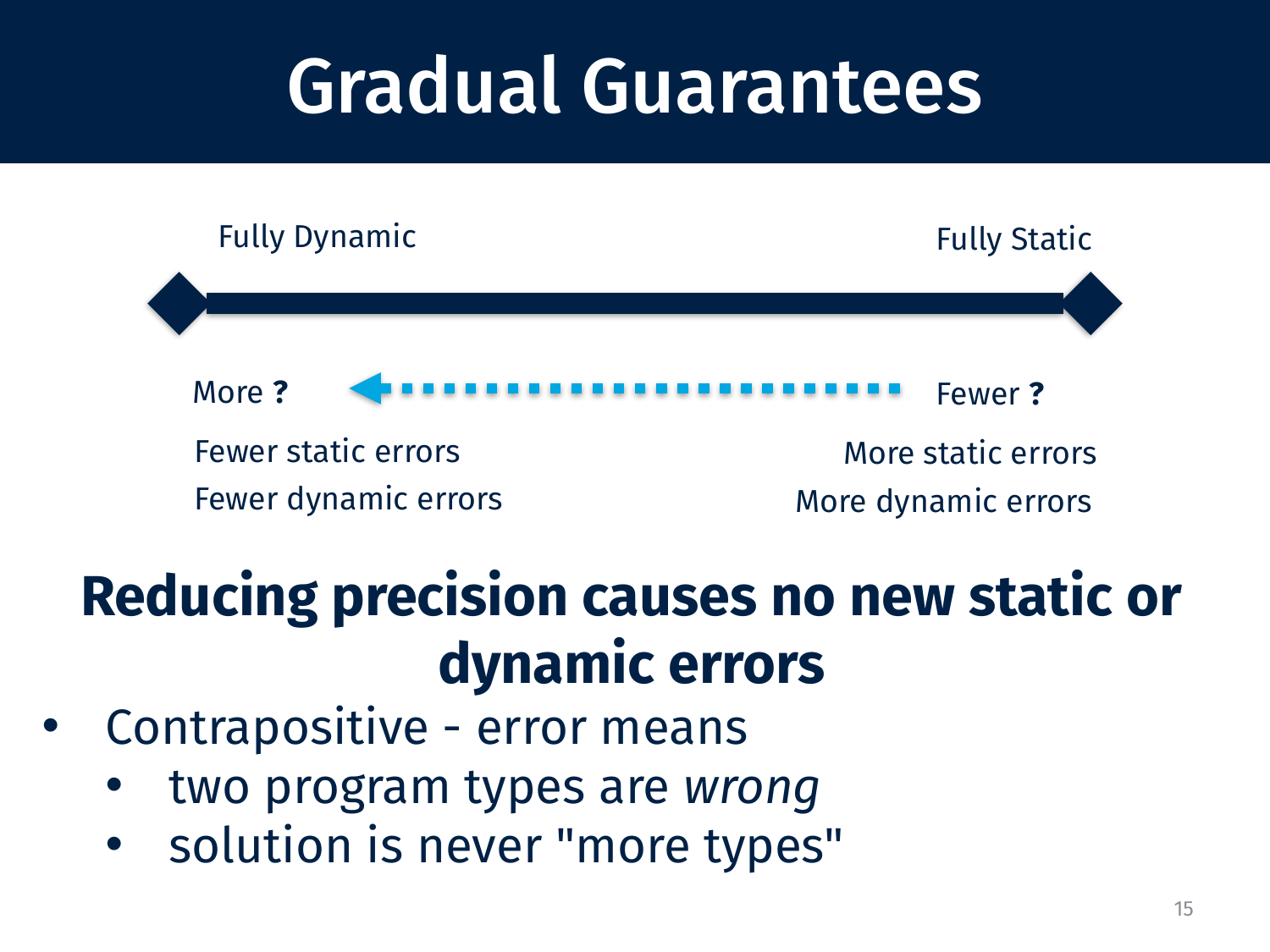

# Gradual Guarantees
Fully Dynamic
Fully Static
More ?
Fewer ?
Fewer static errors
More static errors
Fewer dynamic errors
More dynamic errors
Reducing precision causes no new static or dynamic errors
Contrapositive - error means
two program types are wrong
solution is never "more types"
15